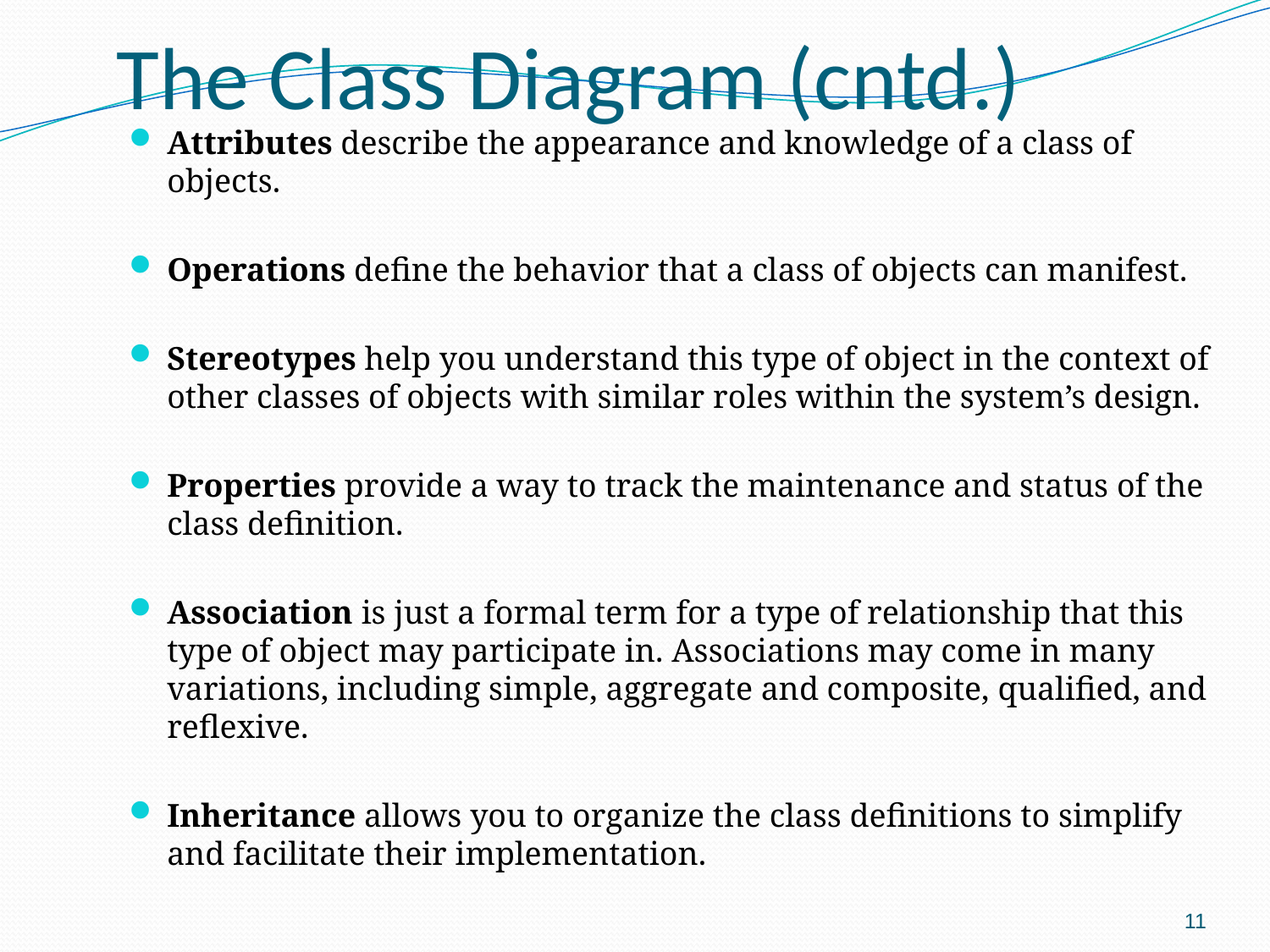

# The Class Diagram (cntd.)
Attributes describe the appearance and knowledge of a class of objects.

Operations define the behavior that a class of objects can manifest.

Stereotypes help you understand this type of object in the context of other classes of objects with similar roles within the system’s design.

Properties provide a way to track the maintenance and status of the class definition.

Association is just a formal term for a type of relationship that this type of object may participate in. Associations may come in many variations, including simple, aggregate and composite, qualified, and reflexive.

Inheritance allows you to organize the class definitions to simplify and facilitate their implementation.
11